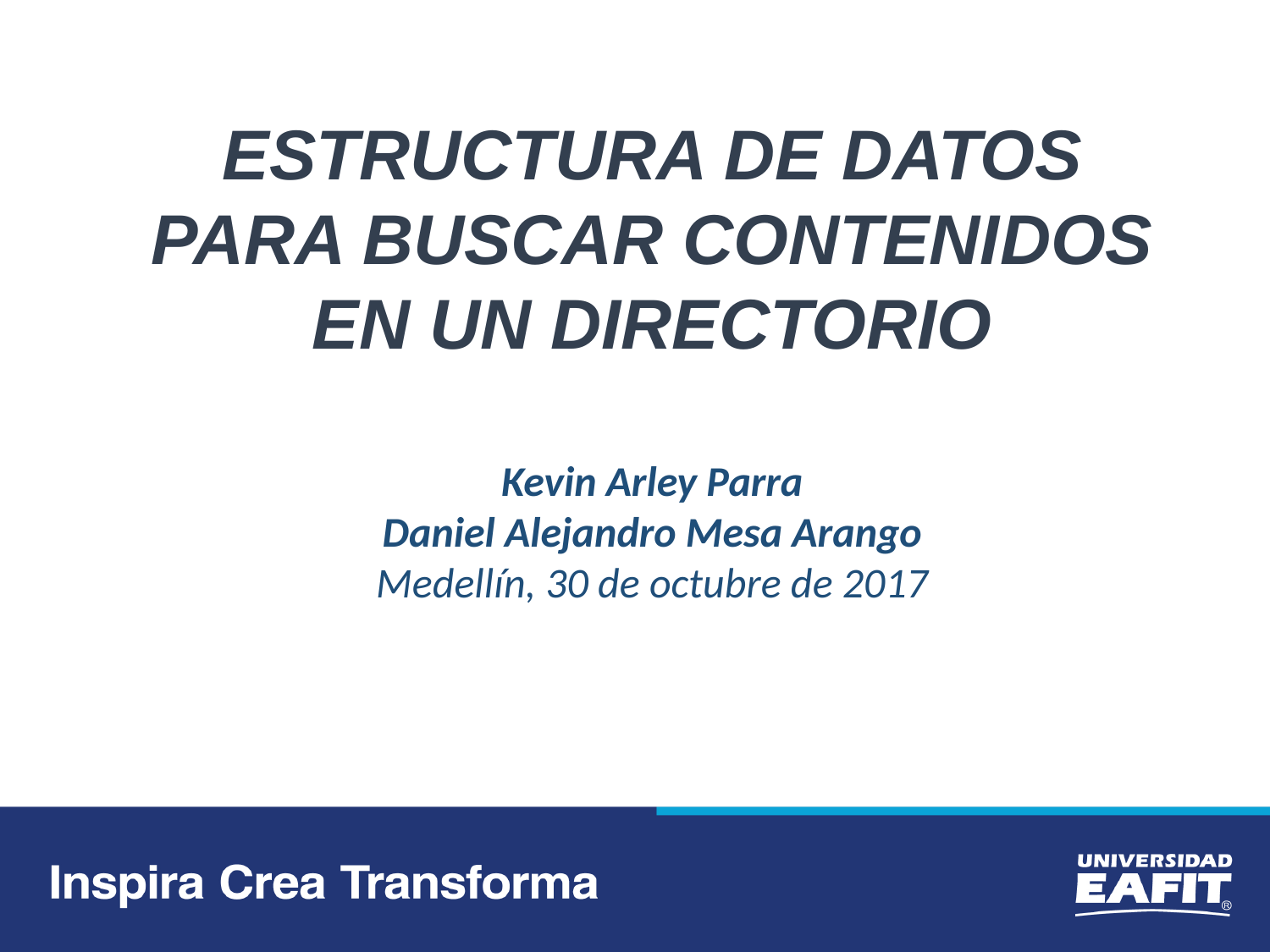

ESTRUCTURA DE DATOS PARA BUSCAR CONTENIDOS EN UN DIRECTORIO

Kevin Arley Parra
Daniel Alejandro Mesa Arango
Medellín, 30 de octubre de 2017